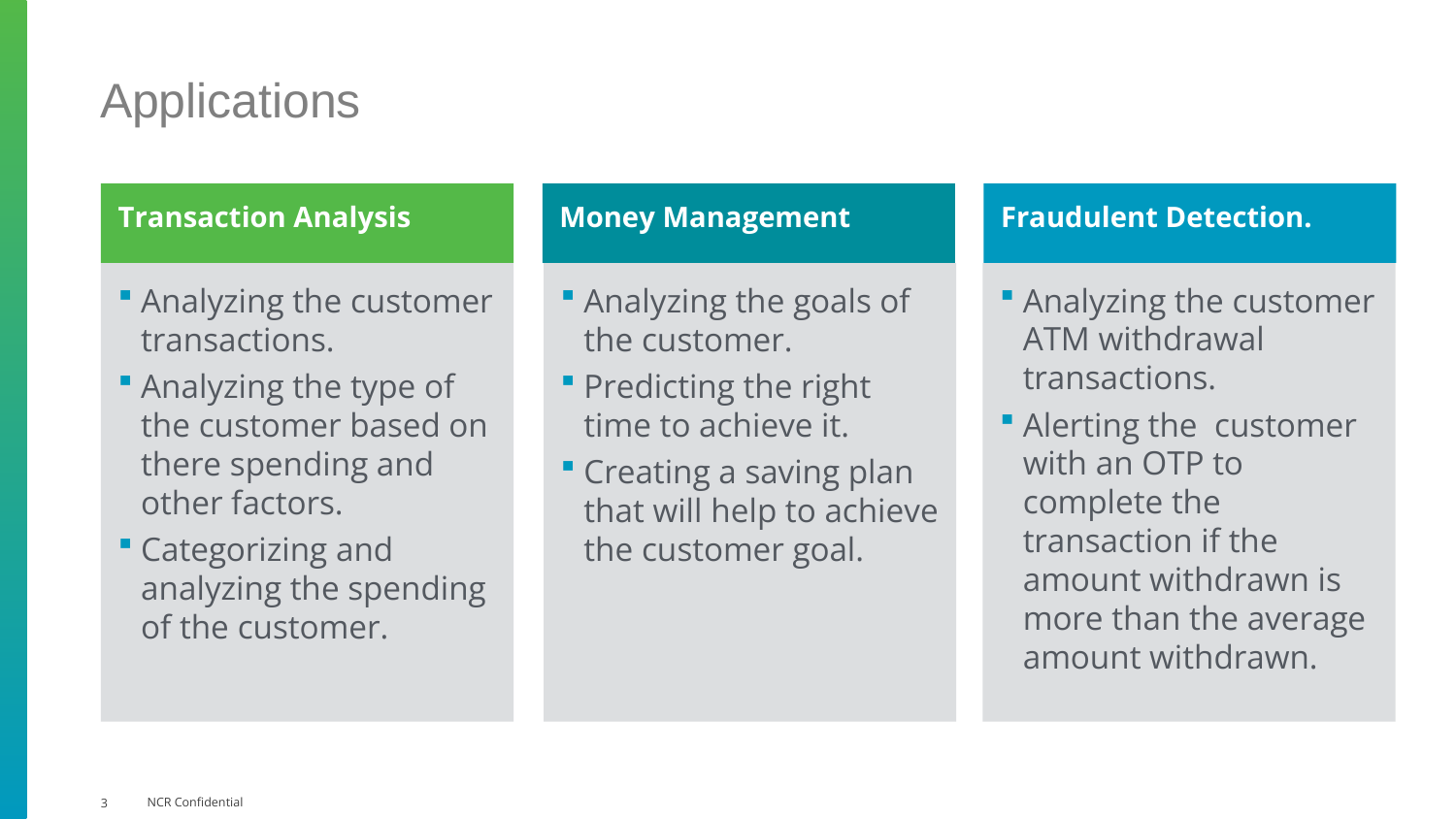

# Applications
Transaction Analysis
Money Management
Fraudulent Detection.
Analyzing the customer transactions.
Analyzing the type of the customer based on there spending and other factors.
Categorizing and analyzing the spending of the customer.

Analyzing the goals of the customer.
Predicting the right time to achieve it.
Creating a saving plan that will help to achieve the customer goal.

Analyzing the customer ATM withdrawal transactions.
Alerting the  customer with an OTP to complete the transaction if the amount withdrawn is more than the average amount withdrawn.

3
NCR Confidential